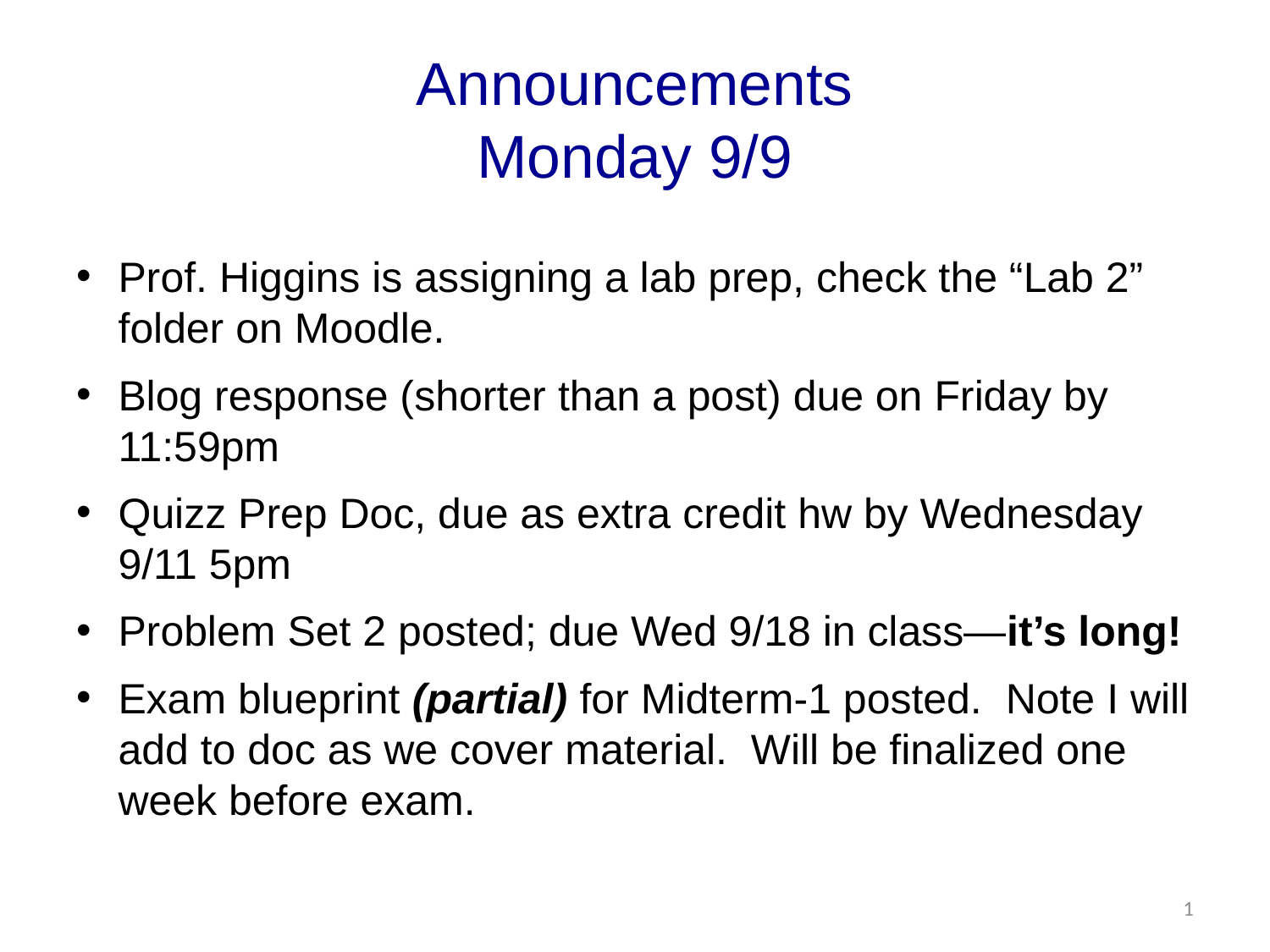

# Announcements Monday 9/9
Prof. Higgins is assigning a lab prep, check the “Lab 2” folder on Moodle.
Blog response (shorter than a post) due on Friday by 11:59pm
Quizz Prep Doc, due as extra credit hw by Wednesday 9/11 5pm
Problem Set 2 posted; due Wed 9/18 in class—it’s long!
Exam blueprint (partial) for Midterm-1 posted.  Note I will add to doc as we cover material.  Will be finalized one week before exam.

1